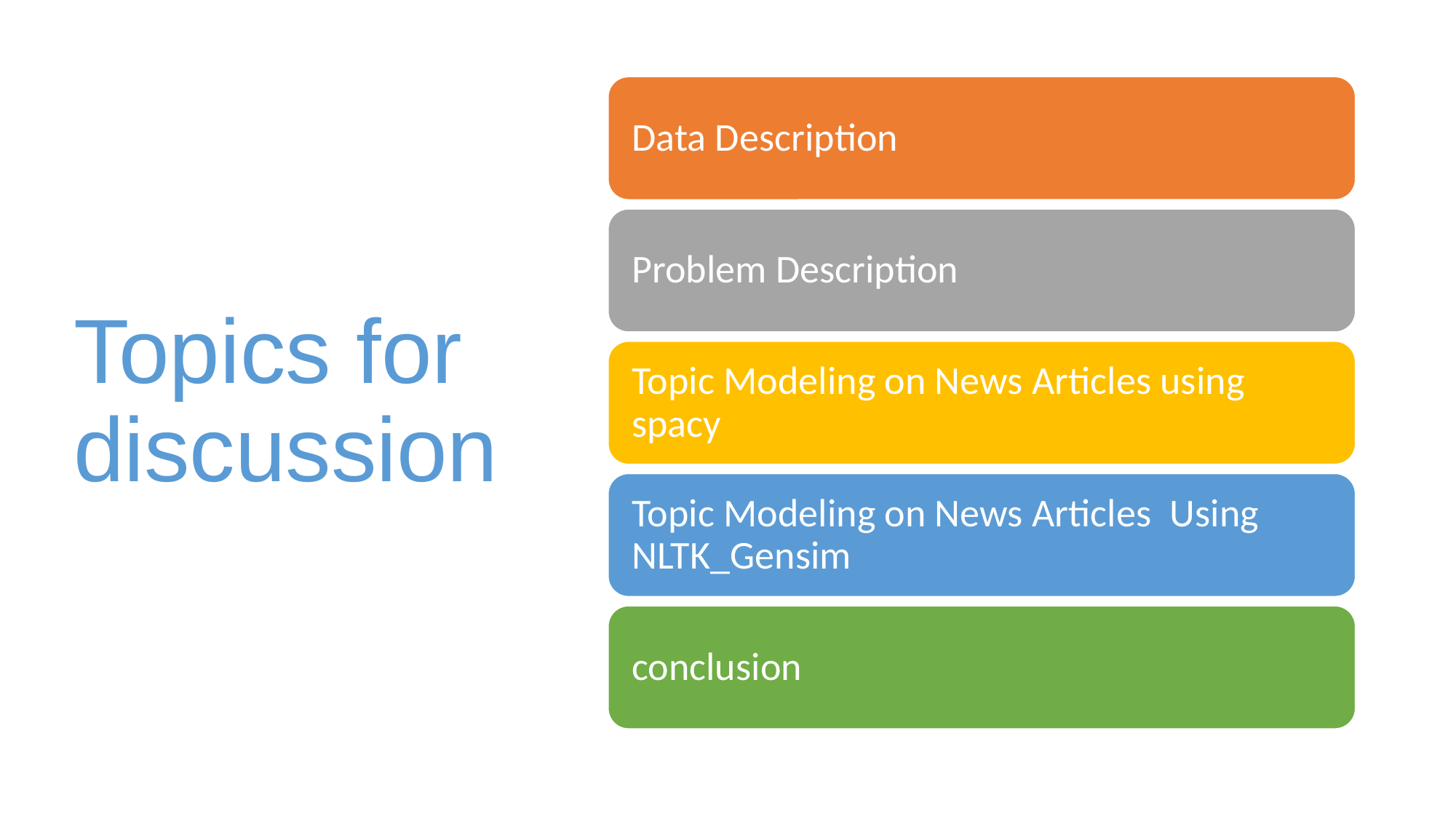

# Topics for discussion
Data Description
Problem Description
Topic Modeling on News Articles using spacy
Topic Modeling on News Articles  Using NLTK_Gensim
conclusion